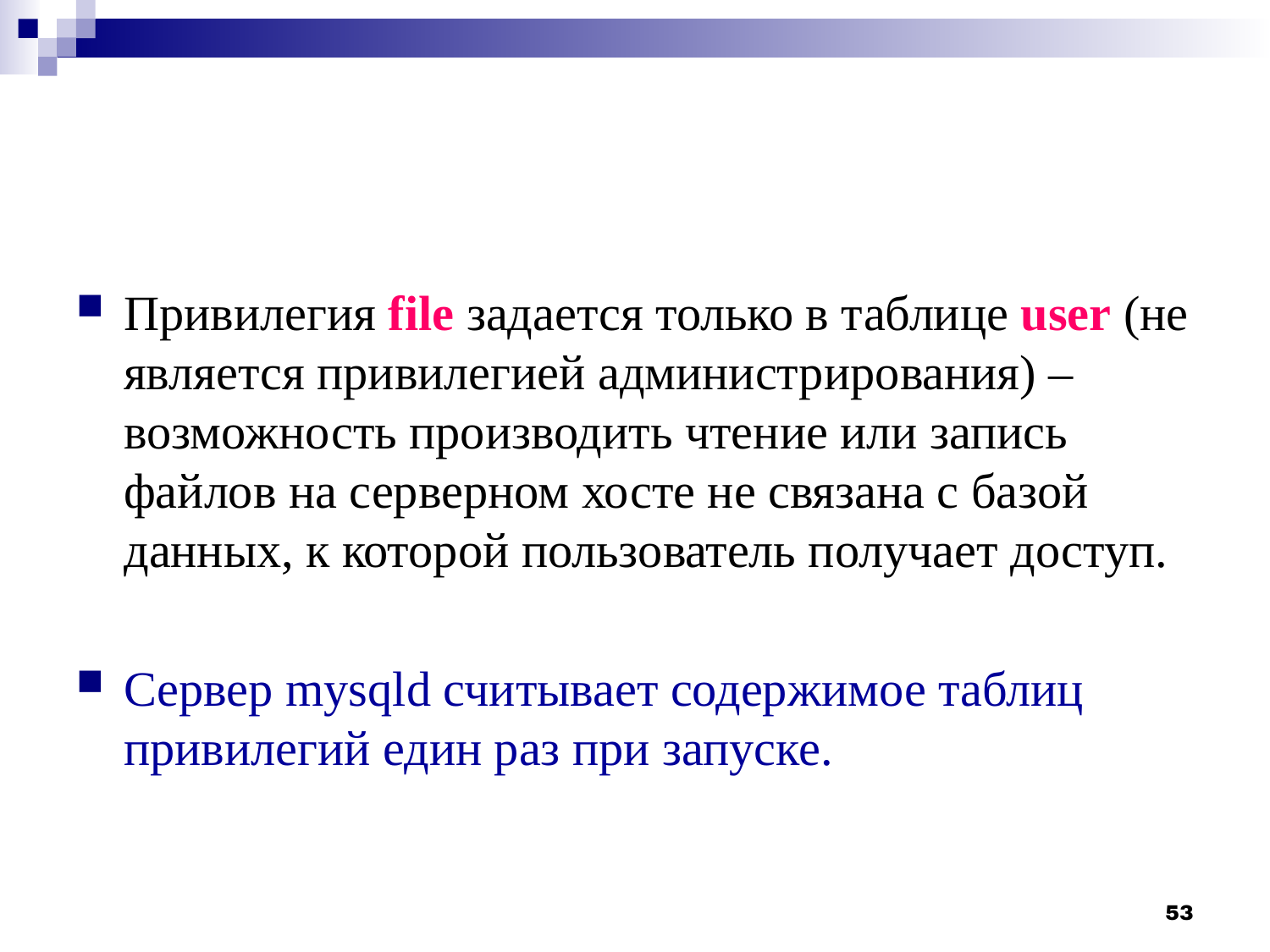

#
Привилегия file задается только в таблице user (не является привилегией администрирования) – возможность производить чтение или запись файлов на серверном хосте не связана с базой данных, к которой пользователь получает доступ.

Сервер mysqld считывает содержимое таблиц привилегий един раз при запуске.

53